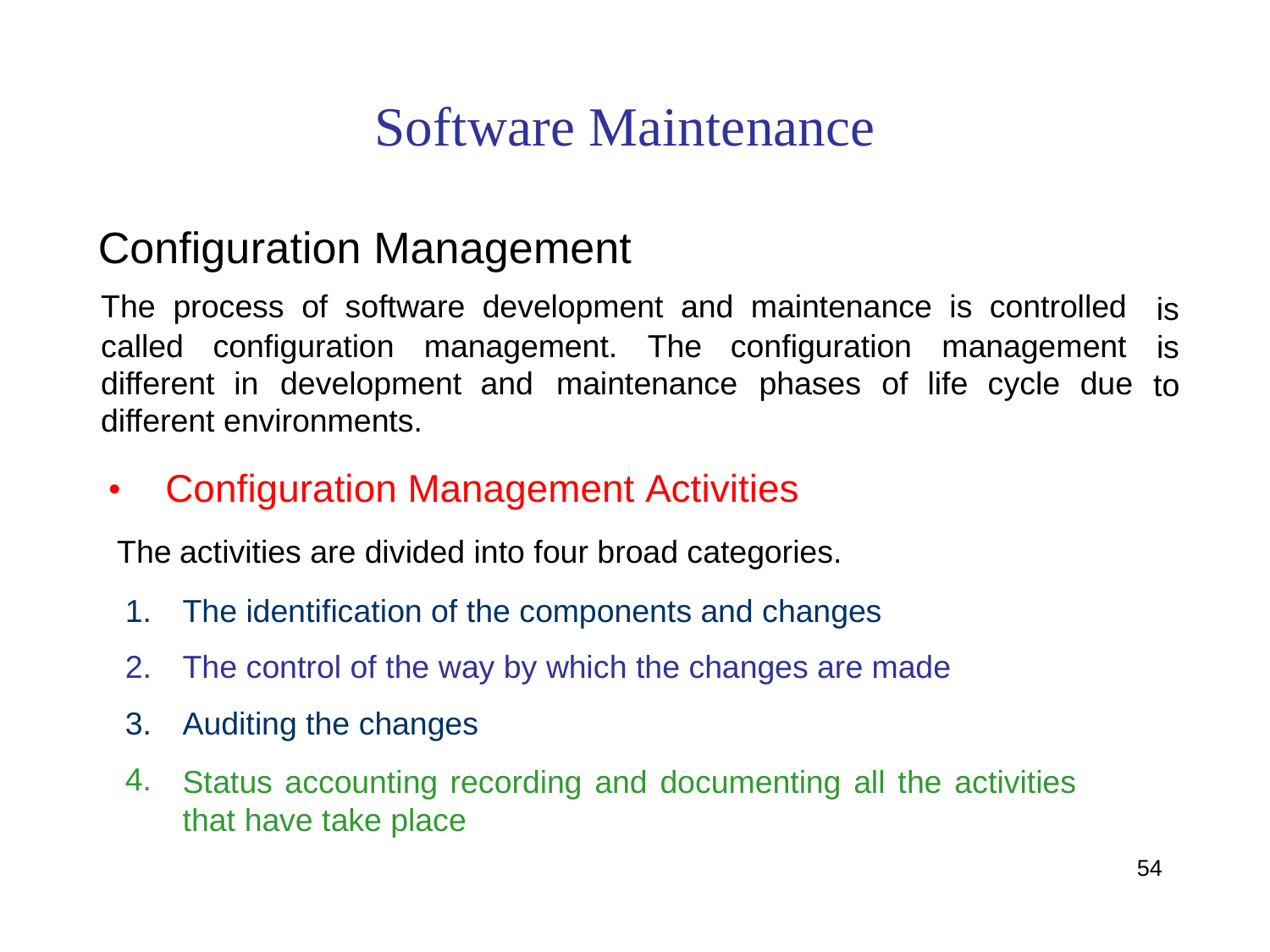

Software Maintenance
Configuration Management
The process of software development and maintenance is controlled
is
is to
called
configuration
management.
The
configuration
management
different  in
development  and
maintenance
phases
of
life
cycle
due
different environments.
•
Configuration Management Activities
The
1.
2.
3.
4.
activities are divided into four broad categories.
The identification of the components and changes
The control of the way by which the changes are made
Auditing the changes
Status accounting recording and documenting all the activities that have take place
54